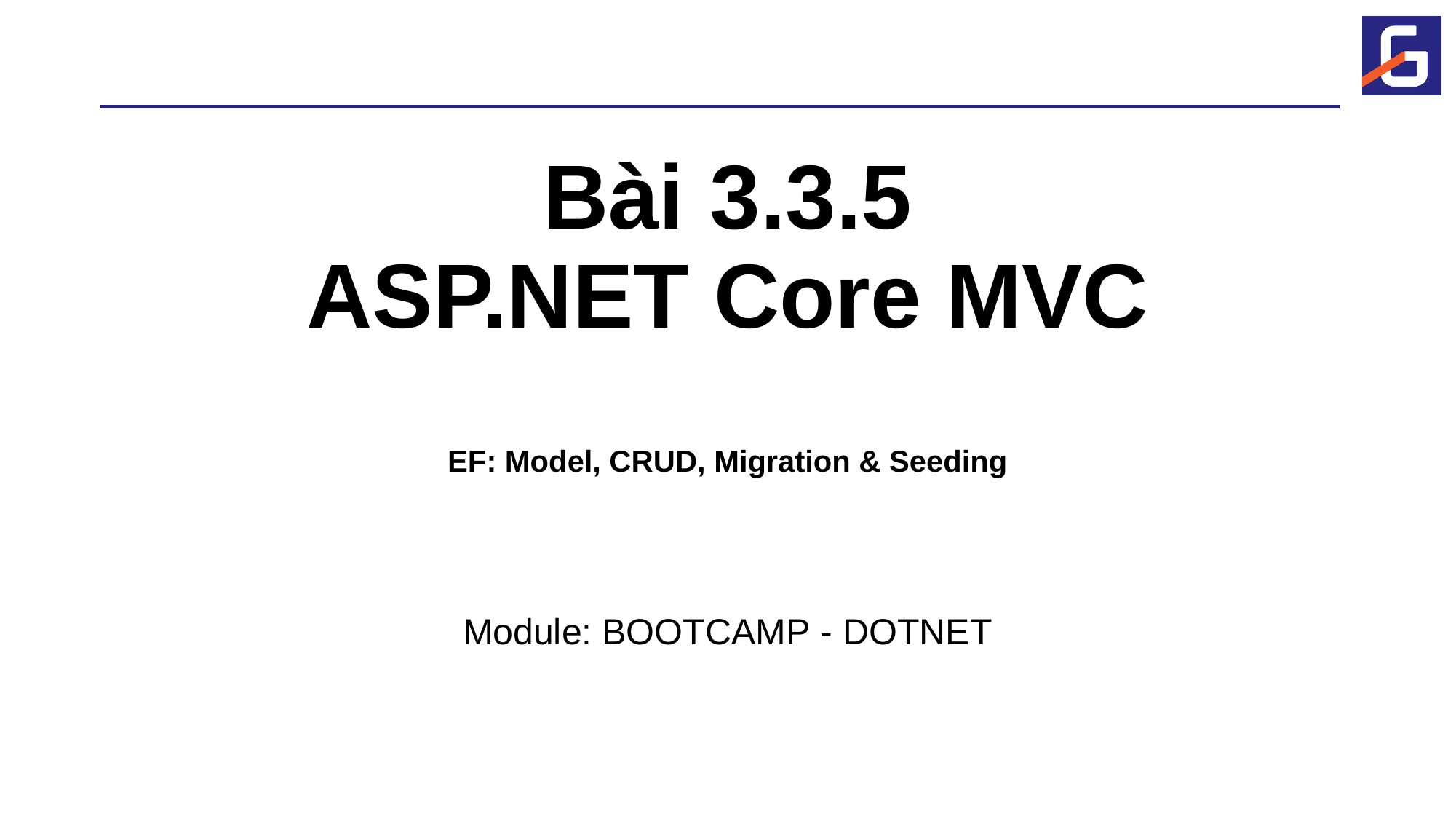

# Bài 3.3.5 ASP.NET Core MVC EF: Model, CRUD, Migration & Seeding
Module: BOOTCAMP - DOTNET